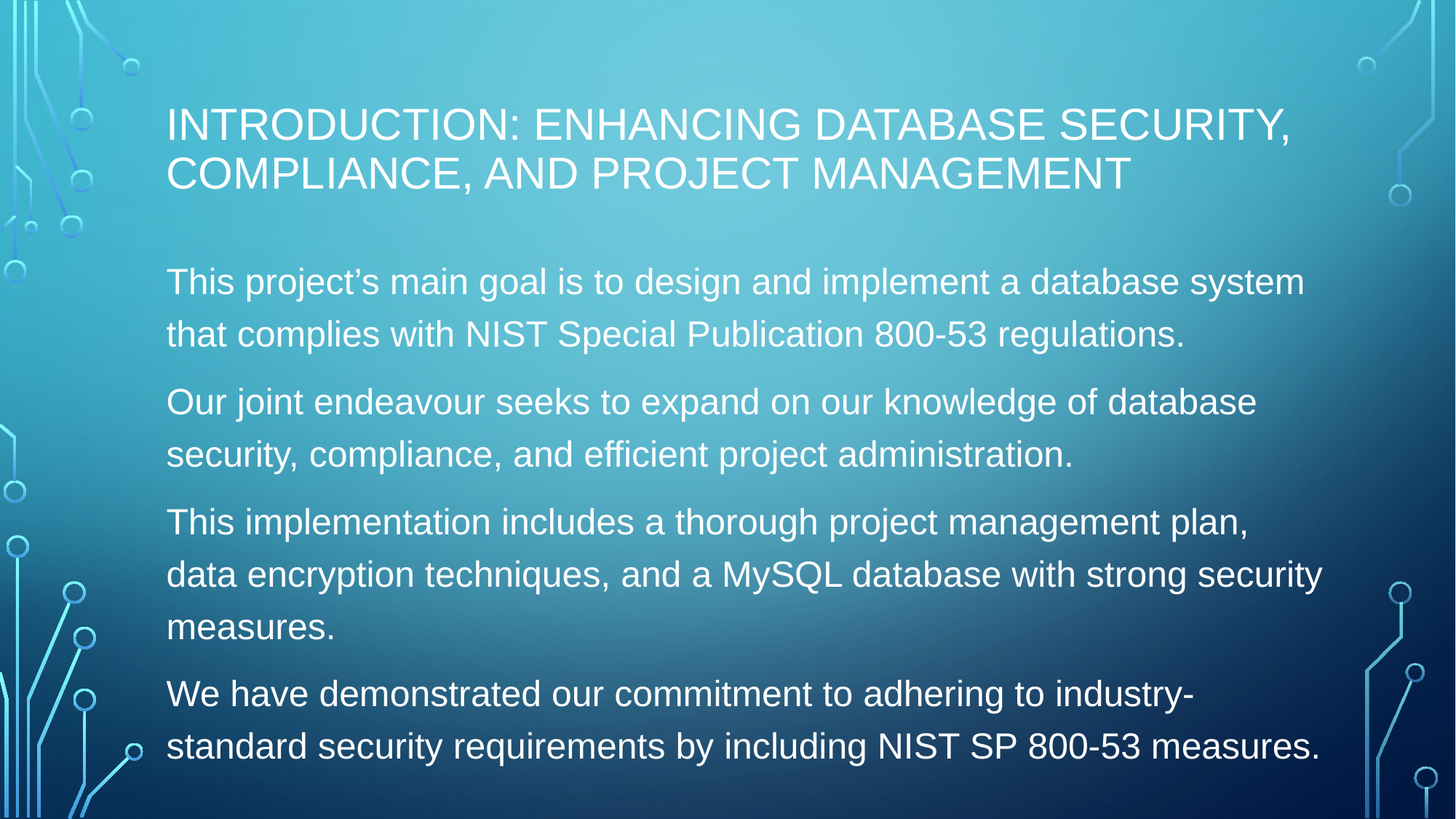

# Introduction: Enhancing Database Security, Compliance, and Project Management
This project’s main goal is to design and implement a database system that complies with NIST Special Publication 800-53 regulations.
Our joint endeavour seeks to expand on our knowledge of database security, compliance, and efficient project administration.
This implementation includes a thorough project management plan, data encryption techniques, and a MySQL database with strong security measures.
We have demonstrated our commitment to adhering to industry-standard security requirements by including NIST SP 800-53 measures.